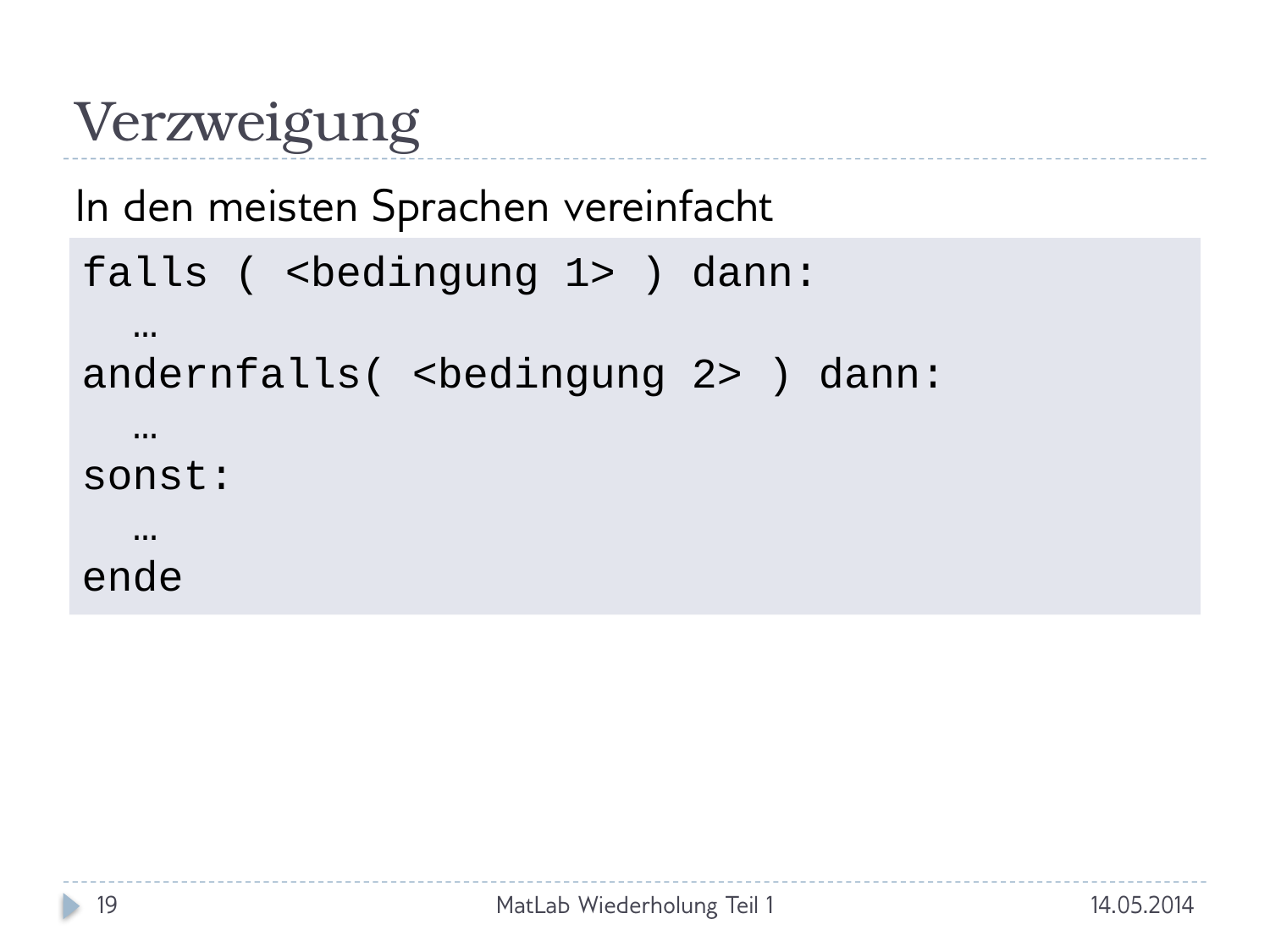

# Verzweigung
In den meisten Sprachen vereinfacht

falls ( <bedingung 1> ) dann:
  …
andernfalls( <bedingung 2> ) dann:
  …
sonst:
  …
ende

19
MatLab Wiederholung Teil 1
14.05.2014